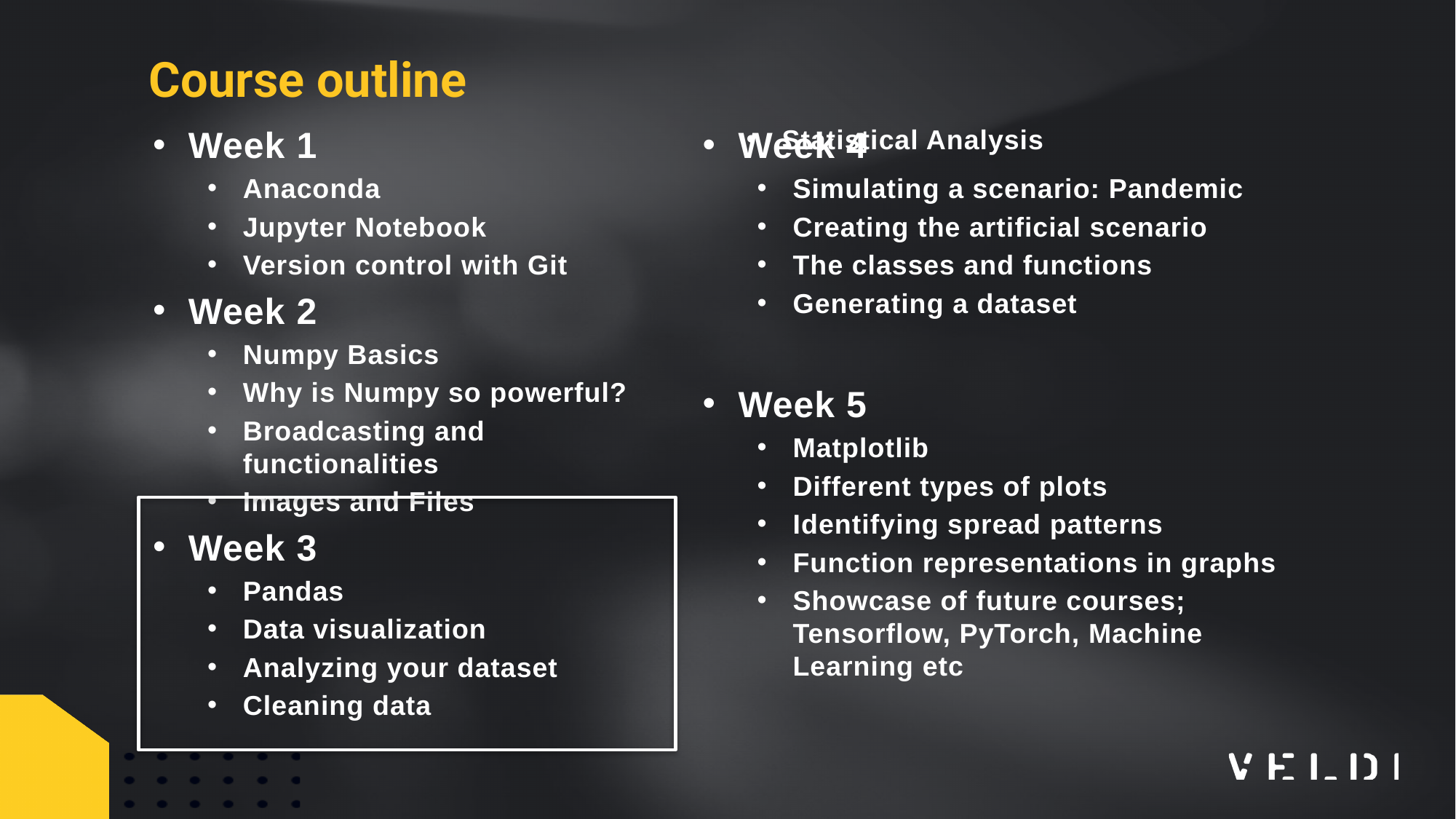

Course outline
Week 1
Anaconda
Jupyter Notebook
Version control with Git
Week 2
Numpy Basics
Why is Numpy so powerful?
Broadcasting and functionalities
Images and Files
Week 3
Pandas
Data visualization
Analyzing your dataset
Cleaning data
Statistical Analysis

Week 4
Simulating a scenario: Pandemic
Creating the artificial scenario
The classes and functions
Generating a dataset

Week 5
Matplotlib
Different types of plots
Identifying spread patterns
Function representations in graphs
Showcase of future courses; Tensorflow, PyTorch, Machine Learning etc